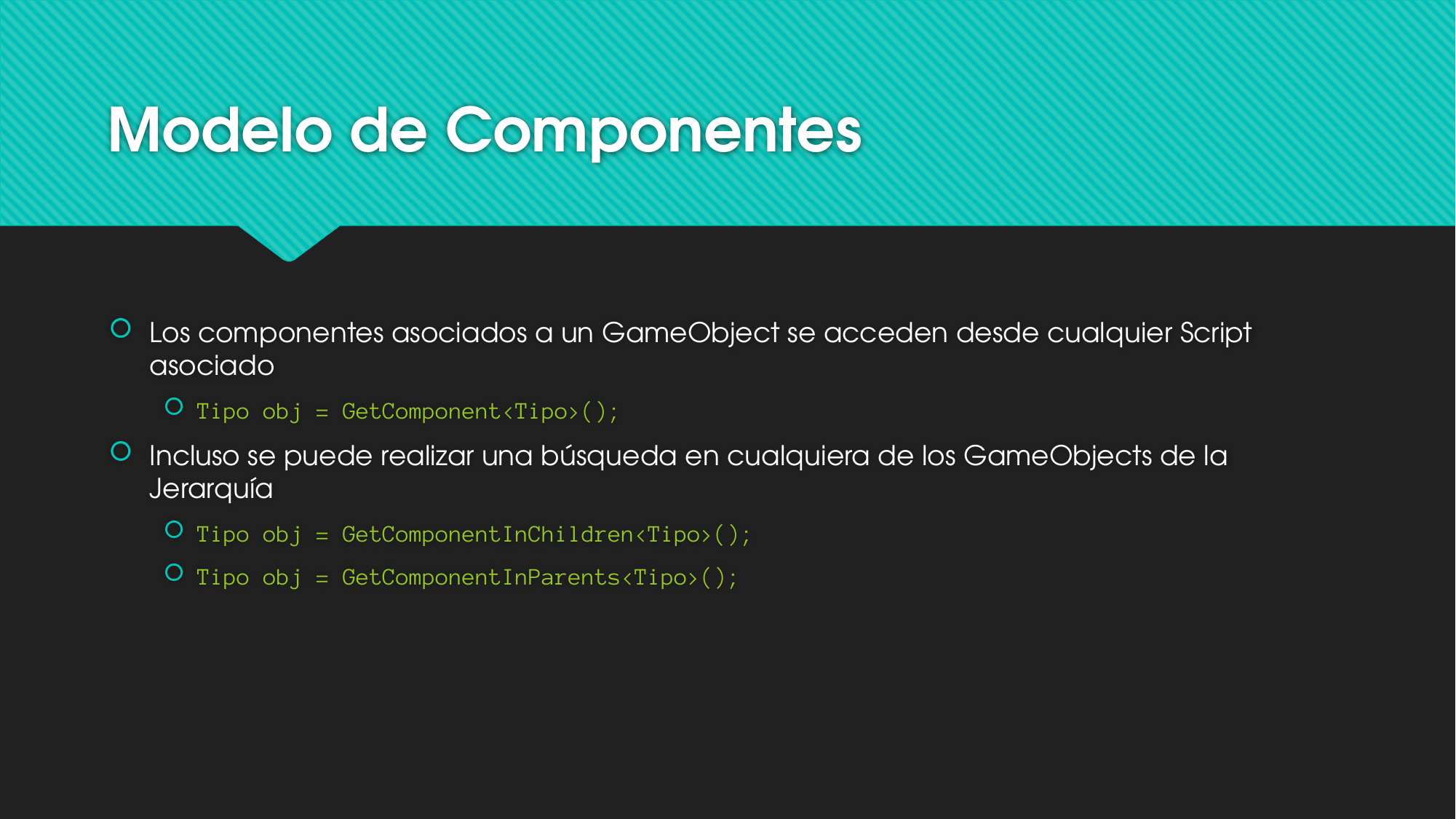

# Modelo de Componentes
Los componentes asociados a un GameObject se acceden desde cualquier Script asociado
Tipo obj = GetComponent<Tipo>();
Incluso se puede realizar una búsqueda en cualquiera de los GameObjects de la Jerarquía
Tipo obj = GetComponentInChildren<Tipo>();
Tipo obj = GetComponentInParents<Tipo>();